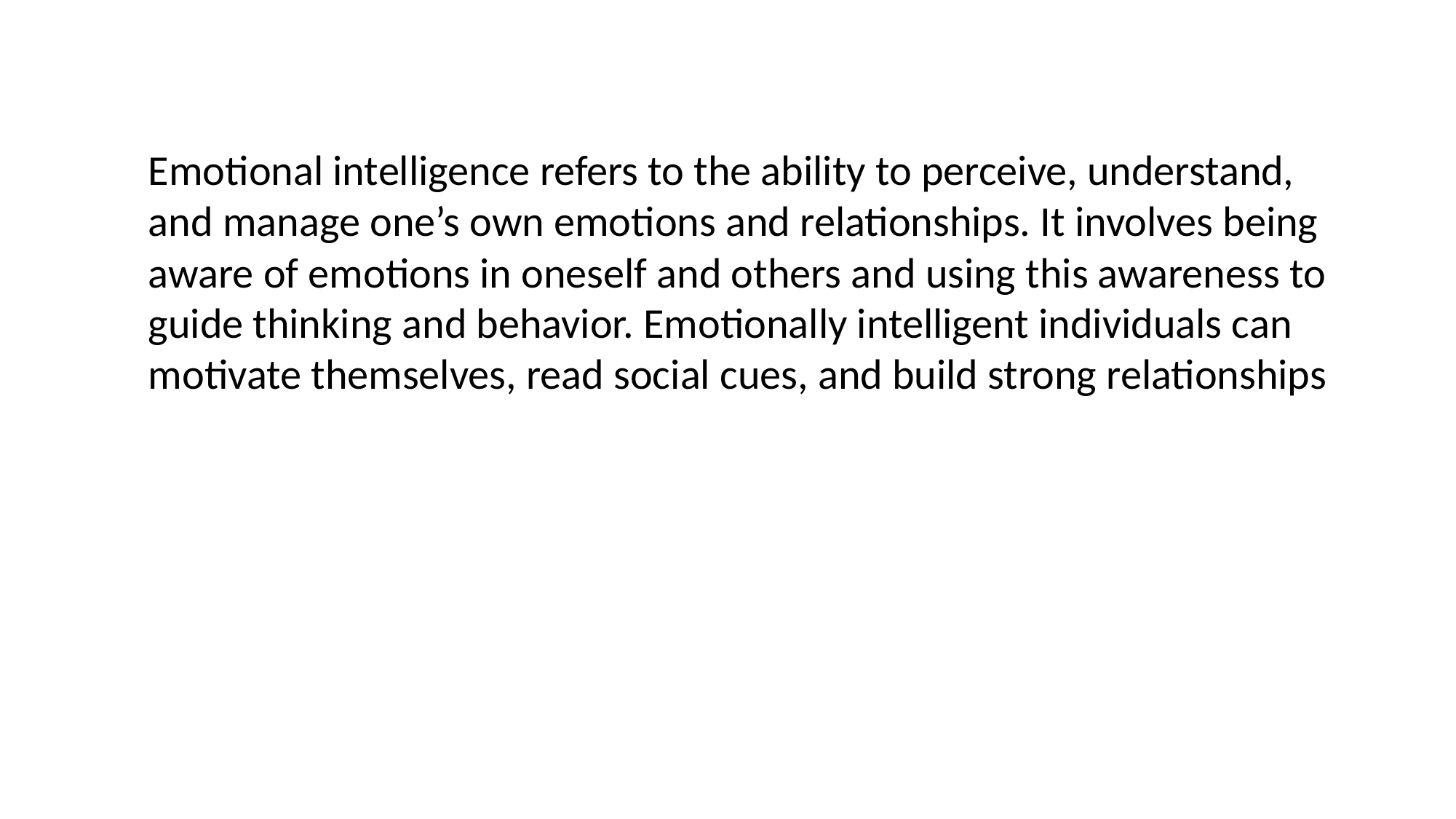

Emotional intelligence refers to the ability to perceive, understand, and manage one’s own emotions and relationships. It involves being aware of emotions in oneself and others and using this awareness to guide thinking and behavior. Emotionally intelligent individuals can motivate themselves, read social cues, and build strong relationships